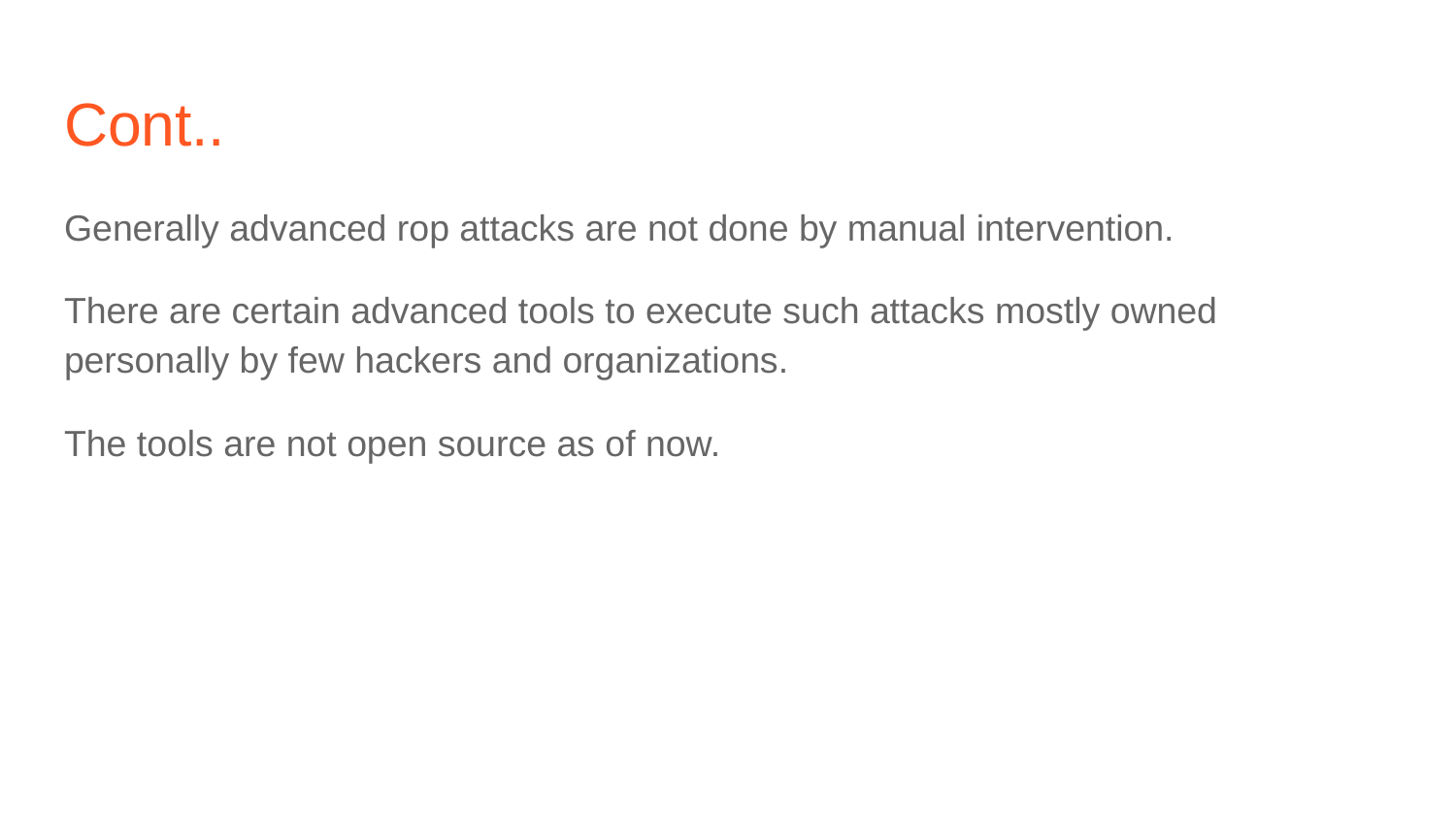

# Cont..
Generally advanced rop attacks are not done by manual intervention.
There are certain advanced tools to execute such attacks mostly owned personally by few hackers and organizations.
The tools are not open source as of now.